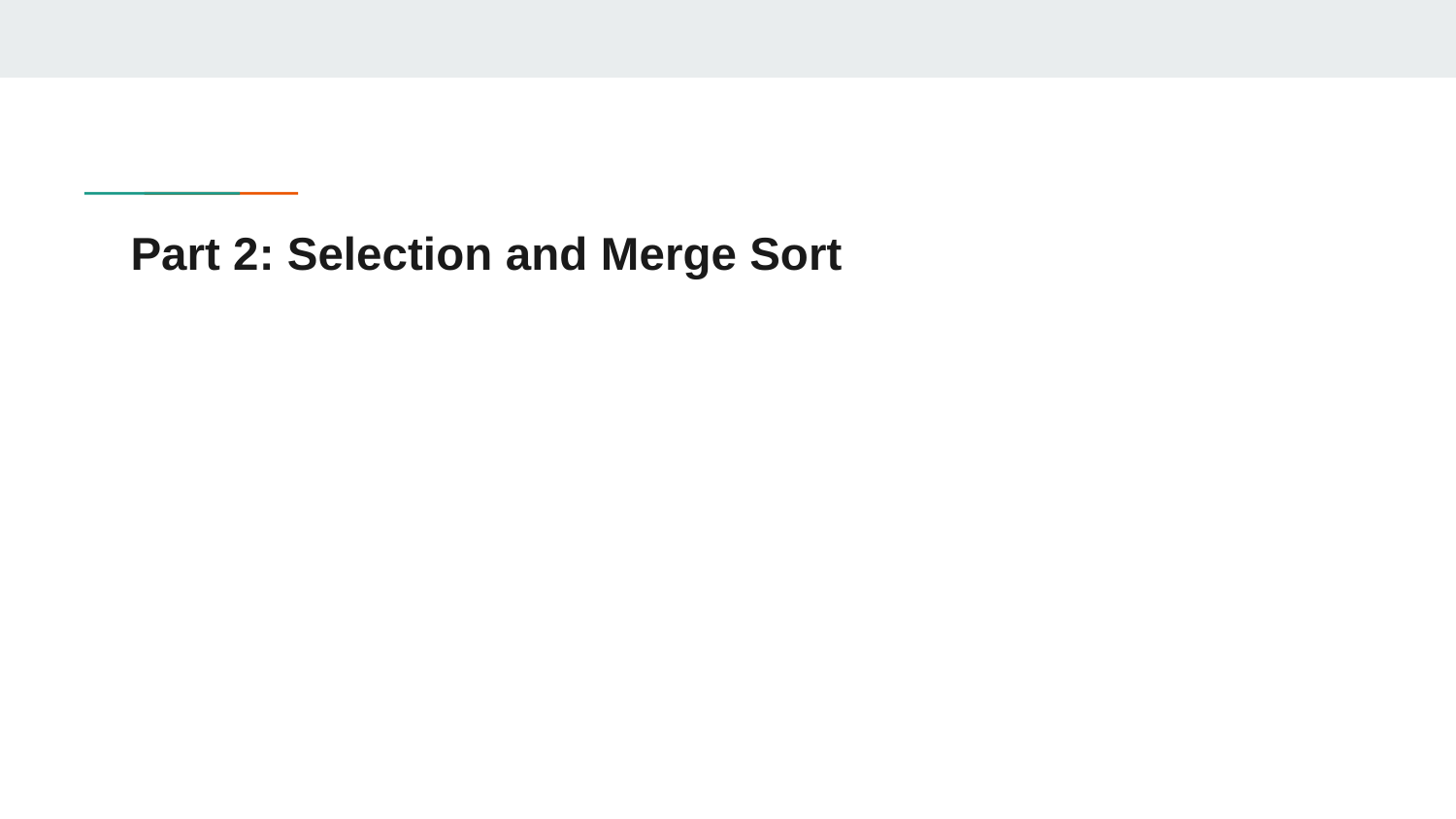

# Part 2: Selection and Merge Sort